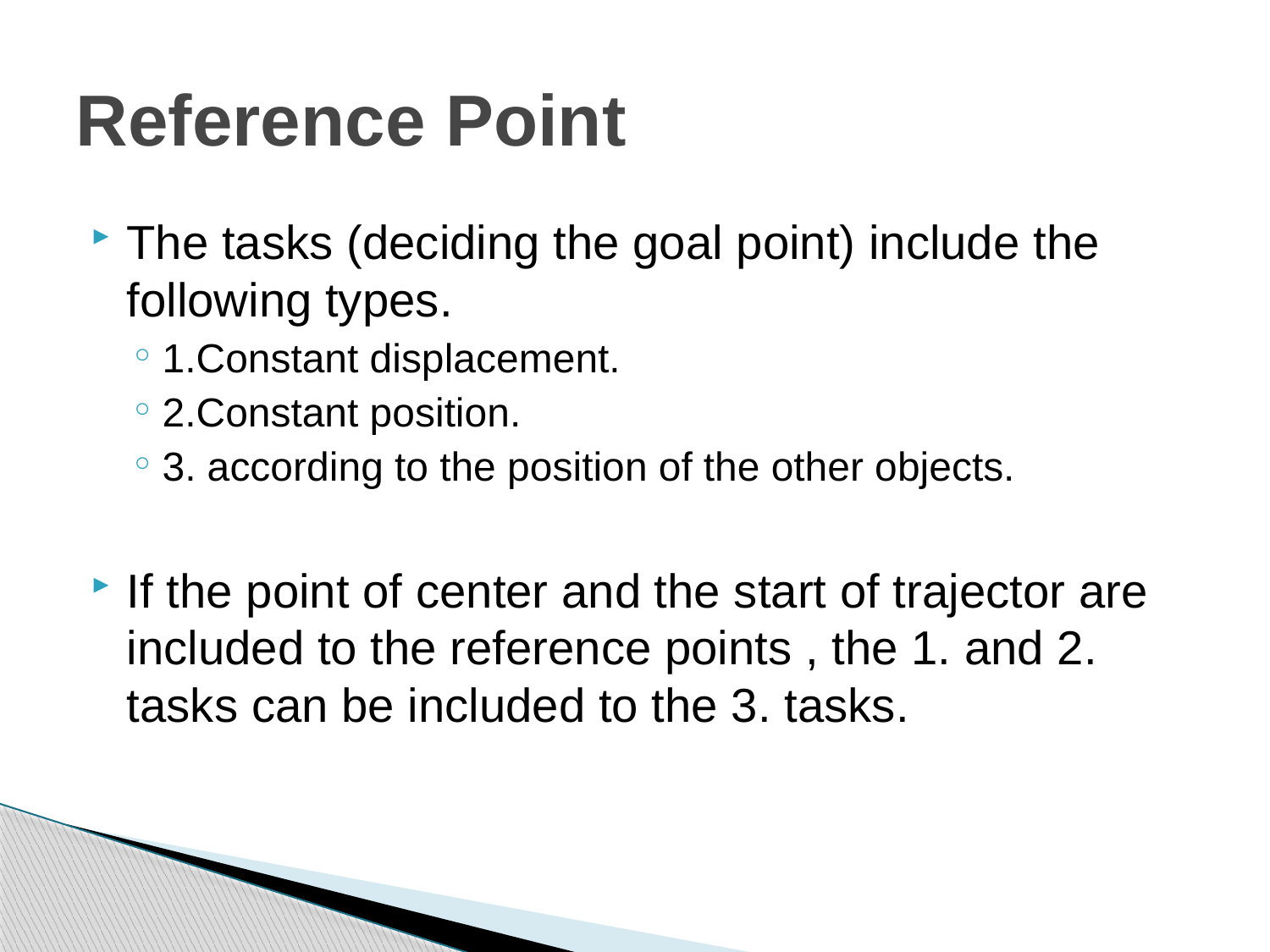

# Reference Point
The tasks (deciding the goal point) include the following types.
1.Constant displacement.
2.Constant position.
3. according to the position of the other objects.

If the point of center and the start of trajector are included to the reference points , the 1. and 2. tasks can be included to the 3. tasks.